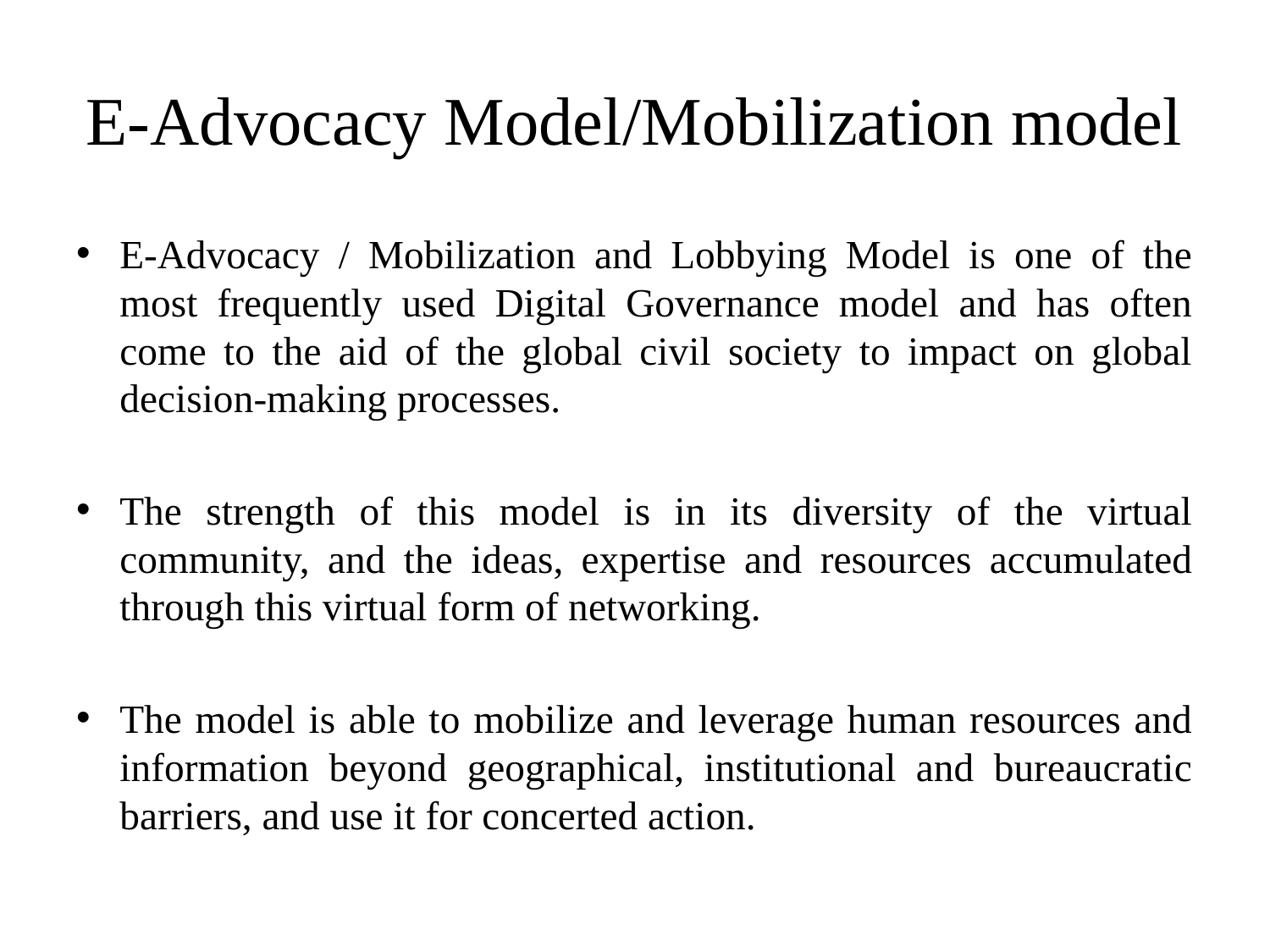

# E-Advocacy Model/Mobilization model
E-Advocacy / Mobilization and Lobbying Model is one of the most frequently used Digital Governance model and has often come to the aid of the global civil society to impact on global decision-making processes.

The strength of this model is in its diversity of the virtual community, and the ideas, expertise and resources accumulated through this virtual form of networking.

The model is able to mobilize and leverage human resources and information beyond geographical, institutional and bureaucratic barriers, and use it for concerted action.